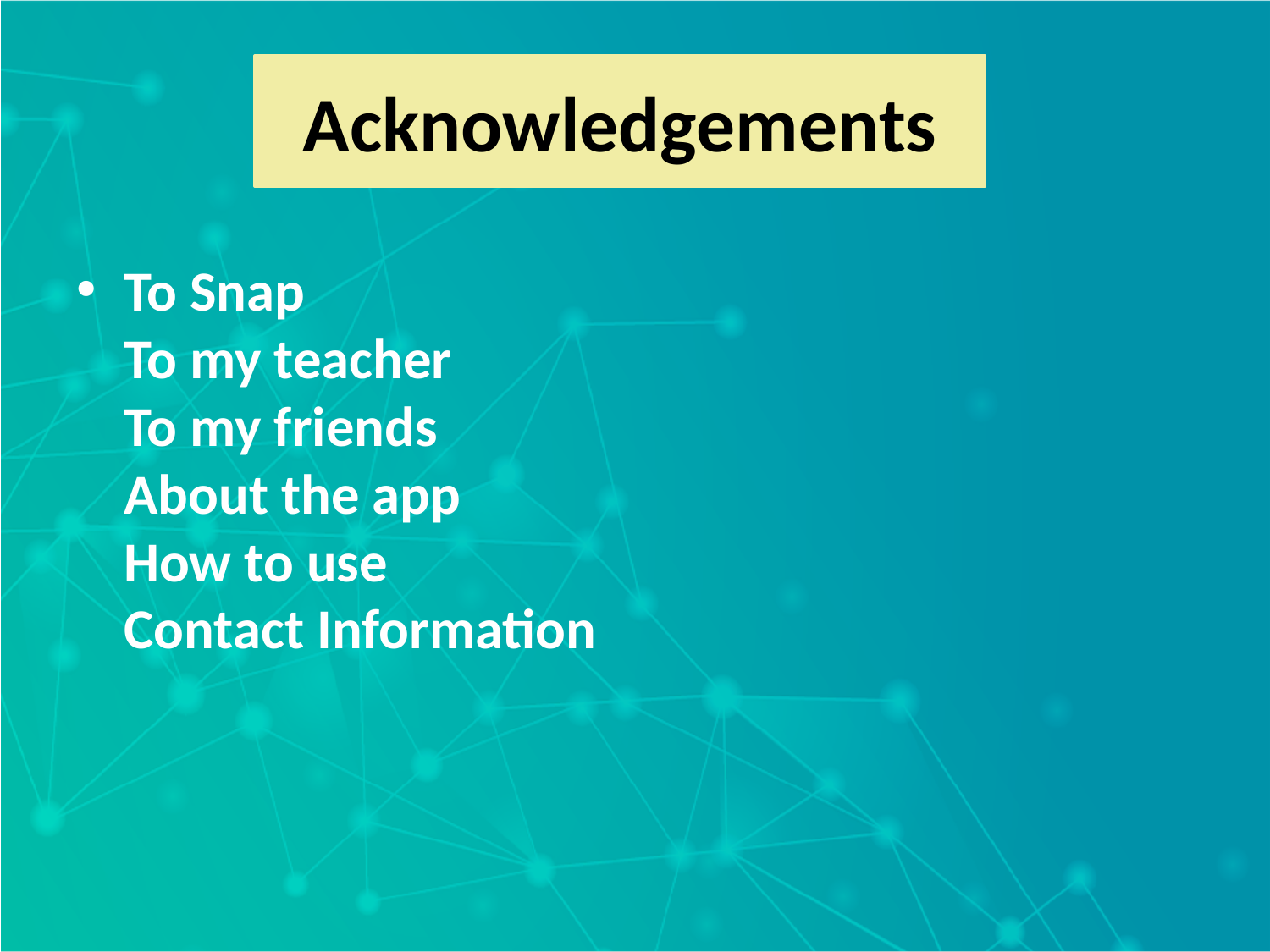

Acknowledgements
To Snap
To my teacher
To my friends
About the app
How to use
Contact Information